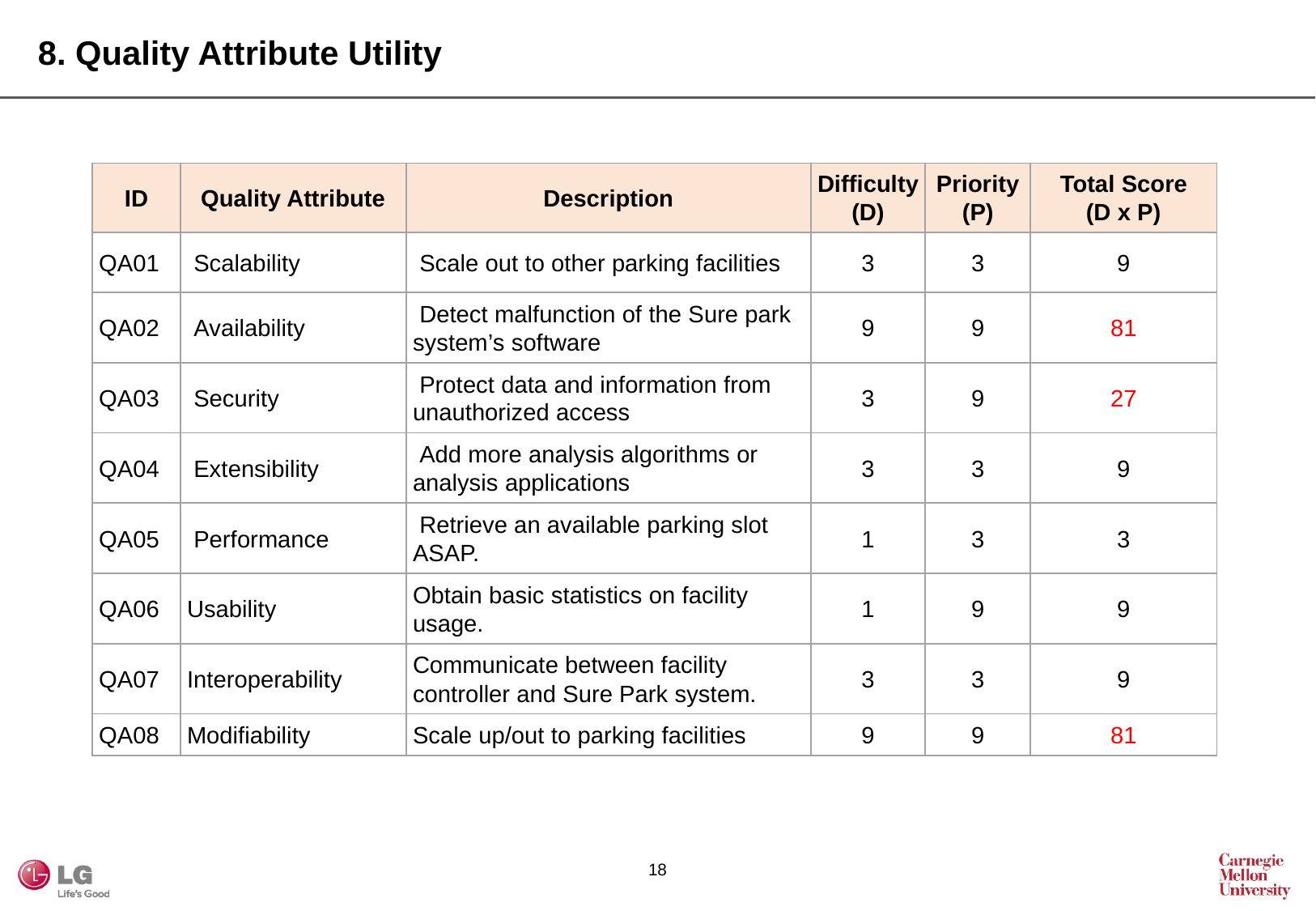

8. Quality Attribute Utility
| ID | Quality Attribute | Description | Difficulty(D) | Priority (P) | Total Score (D x P) |
| --- | --- | --- | --- | --- | --- |
| QA01 | Scalability | Scale out to other parking facilities | 3 | 3 | 9 |
| QA02 | Availability | Detect malfunction of the Sure park system’s software | 9 | 9 | 81 |
| QA03 | Security | Protect data and information from unauthorized access | 3 | 9 | 27 |
| QA04 | Extensibility | Add more analysis algorithms or analysis applications | 3 | 3 | 9 |
| QA05 | Performance | Retrieve an available parking slot ASAP. | 1 | 3 | 3 |
| QA06 | Usability | Obtain basic statistics on facility usage. | 1 | 9 | 9 |
| QA07 | Interoperability | Communicate between facility controller and Sure Park system. | 3 | 3 | 9 |
| QA08 | Modifiability | Scale up/out to parking facilities | 9 | 9 | 81 |
18